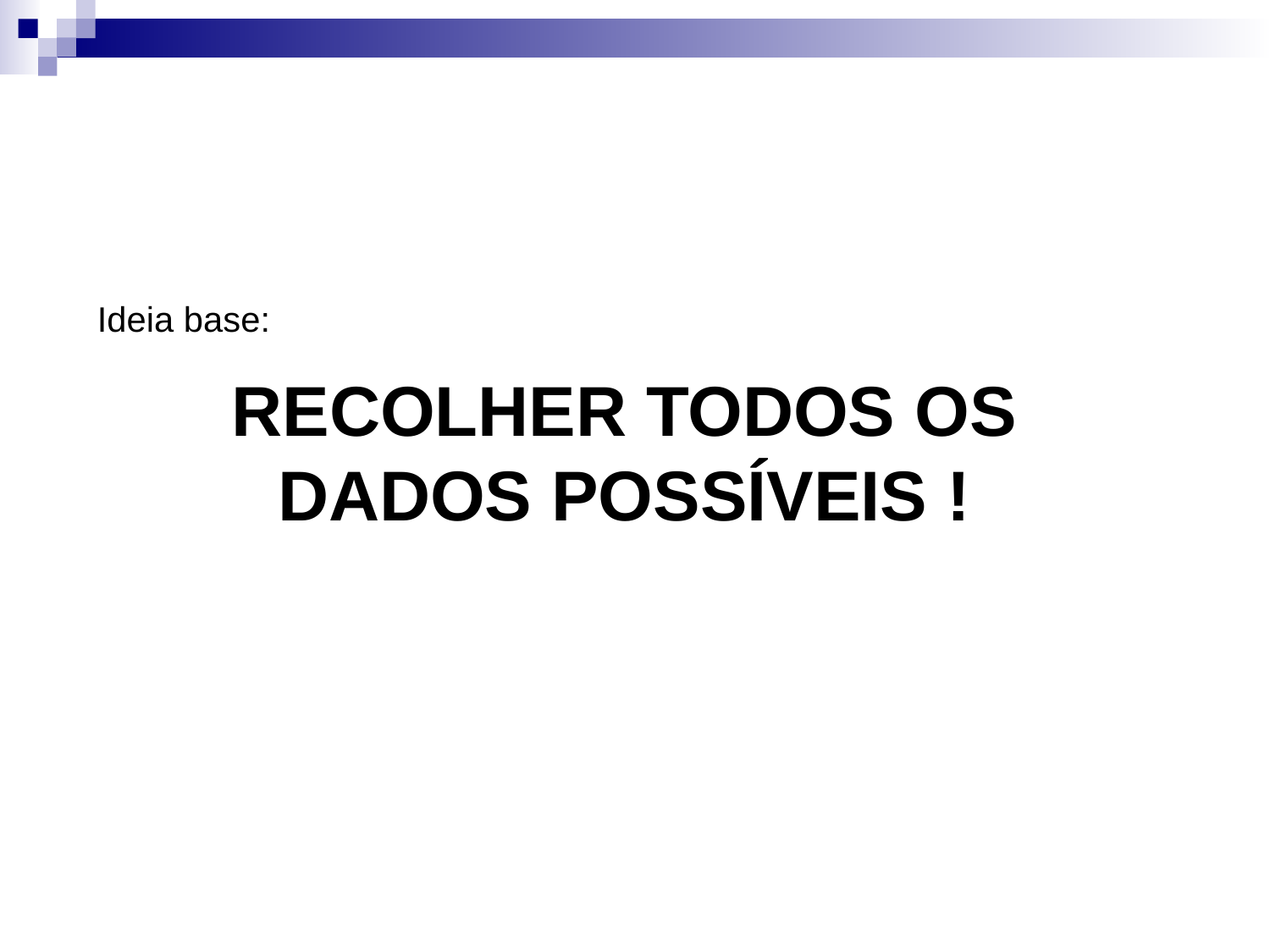

Ideia base:
# Recolher todos os dados possíveis !